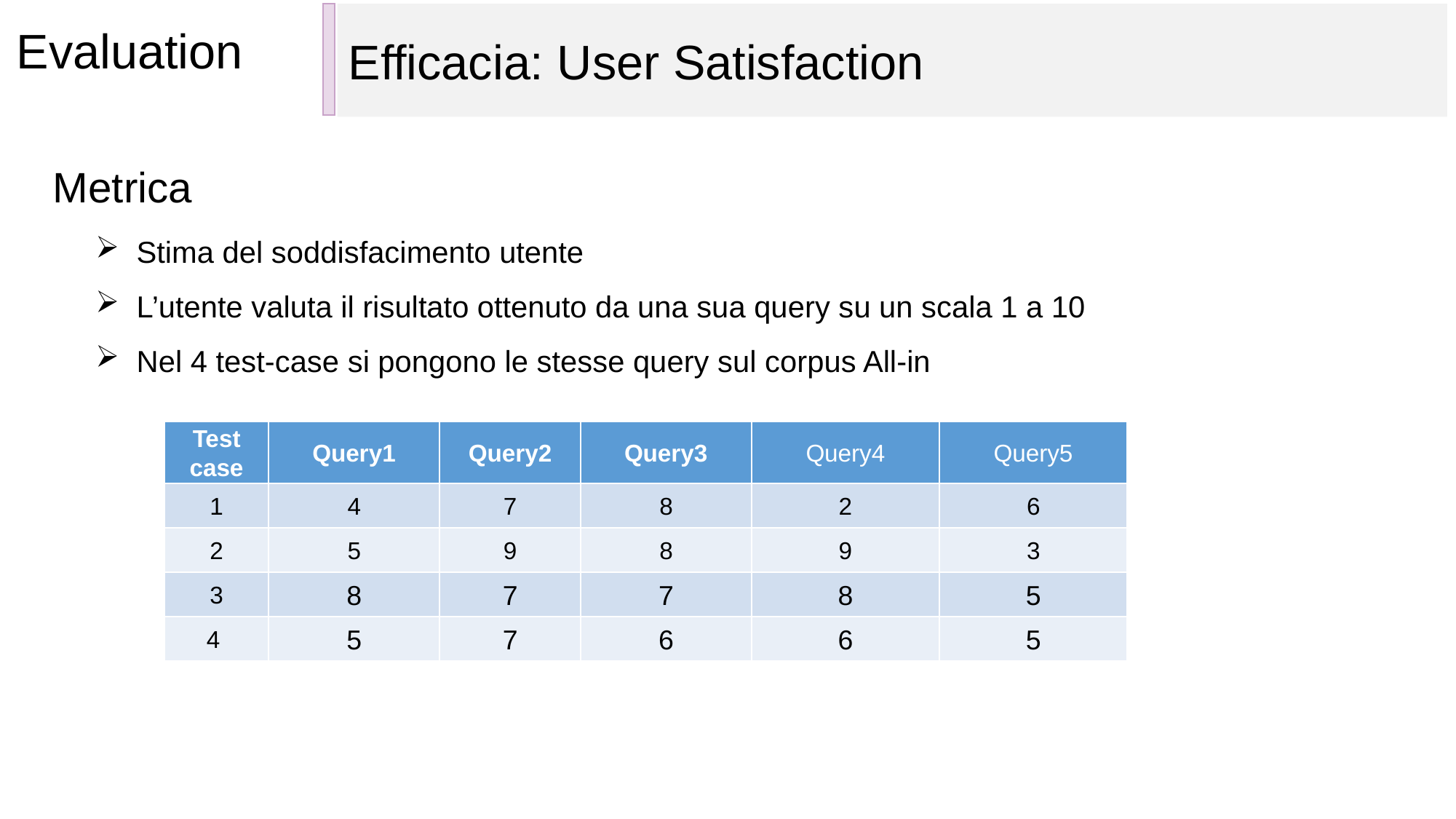

Efficacia: User Satisfaction

Evaluation
Metrica
Stima del soddisfacimento utente
L’utente valuta il risultato ottenuto da una sua query su un scala 1 a 10
Nel 4 test-case si pongono le stesse query sul corpus All-in
| Test case | Query1 | Query2 | Query3 | Query4 | Query5 |
| --- | --- | --- | --- | --- | --- |
| 1 | 4 | 7 | 8 | 2 | 6 |
| 2 | 5 | 9 | 8 | 9 | 3 |
| 3 | 8 | 7 | 7 | 8 | 5 |
| 4 | 5 | 7 | 6 | 6 | 5 |